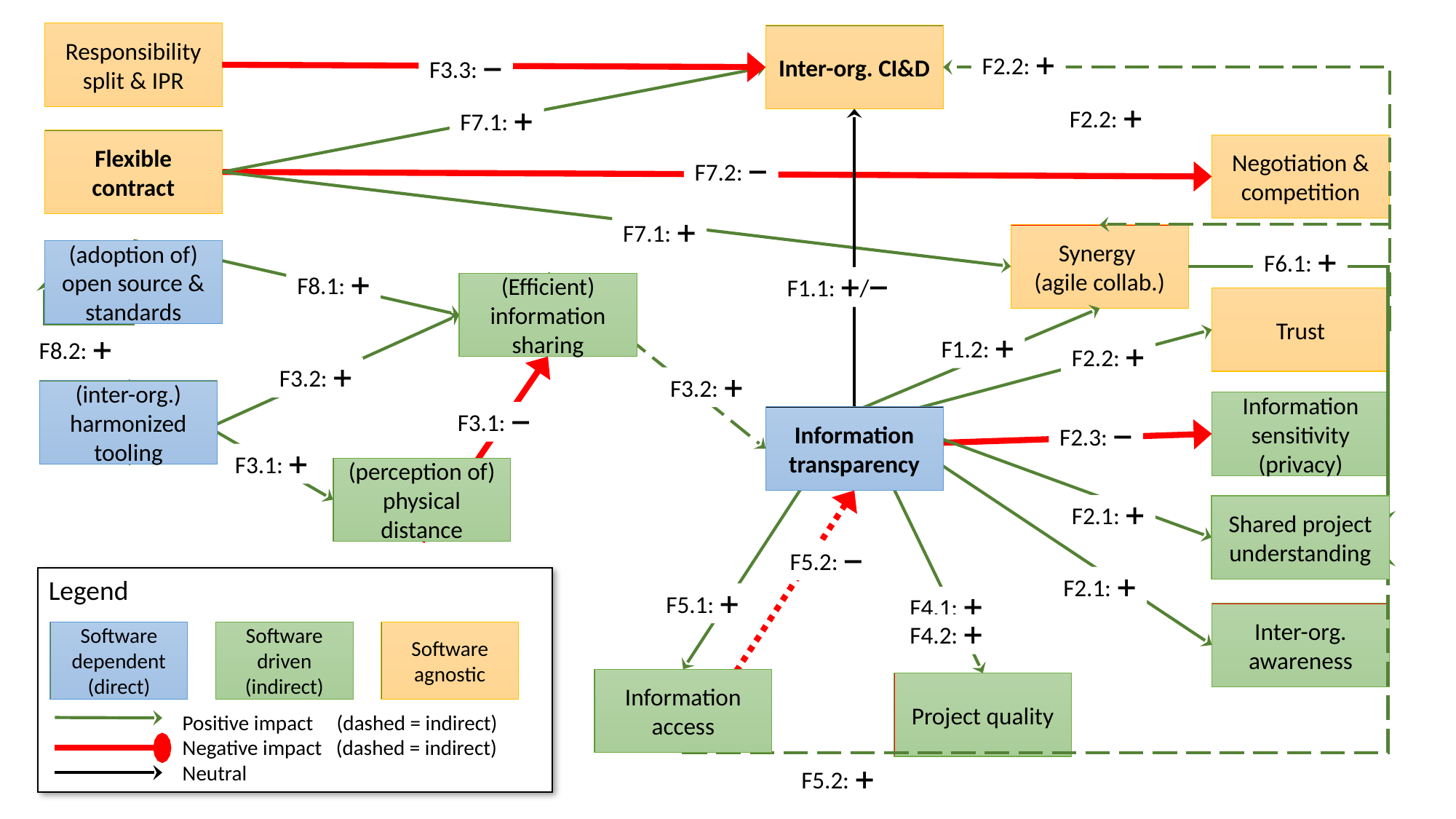

Responsibility split & IPR
Inter-org. CI&D
F2.2: ➕
F3.3: ➖
F2.2: ➕
F7.1: ➕
Flexible contract
Negotiation & competition
F7.2: ➖
F7.1: ➕
Synergy
(agile collab.)
(adoption of) open source & standards
F6.1: ➕
F8.1: ➕
F1.1: ➕/➖
(Efficient) information sharing
Trust
F1.2: ➕
F8.2: ➕
F2.2: ➕
F3.2: ➕
F3.2: ➕
(inter-org.) harmonized tooling
Information sensitivity (privacy)
F3.1: ➖
Information transparency
F2.3: ➖
F3.1: ➕
(perception of) physical distance
F2.1: ➕
Shared project understanding

F5.2: ➖
F2.1: ➕
Legend
F5.1: ➕
F4.1: ➕
Inter-org. awareness
F4.2: ➕
Software dependent (direct)
Software driven (indirect)
Software agnostic
Information access
Project quality
Positive impact     (dashed = indirect)
Negative impact   (dashed = indirect)
Neutral
F5.2: ➕
F1.2: ➕